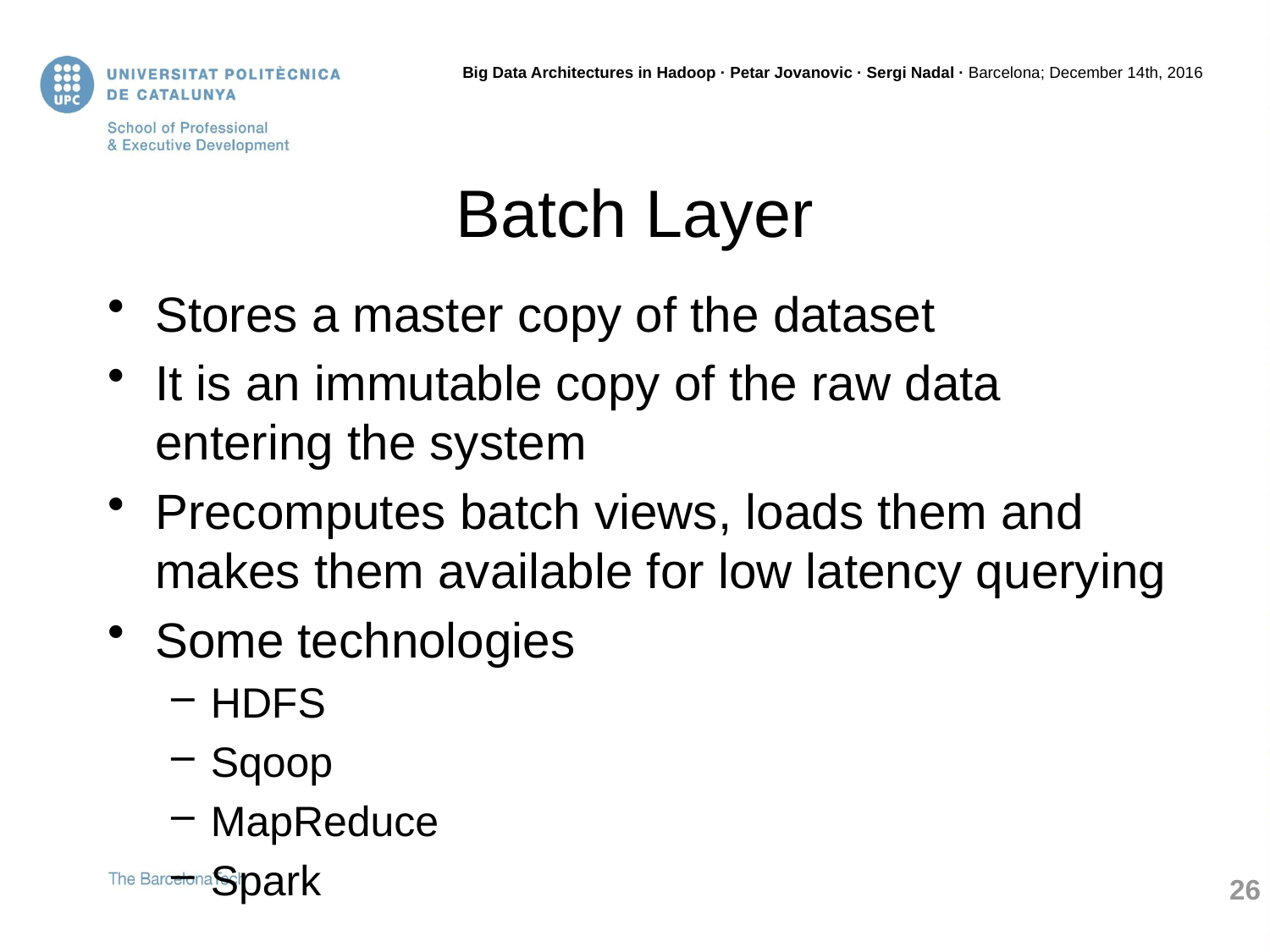

# Batch Layer
Stores a master copy of the dataset
It is an immutable copy of the raw data entering the system
Precomputes batch views, loads them and makes them available for low latency querying
Some technologies
HDFS
Sqoop
MapReduce
Spark